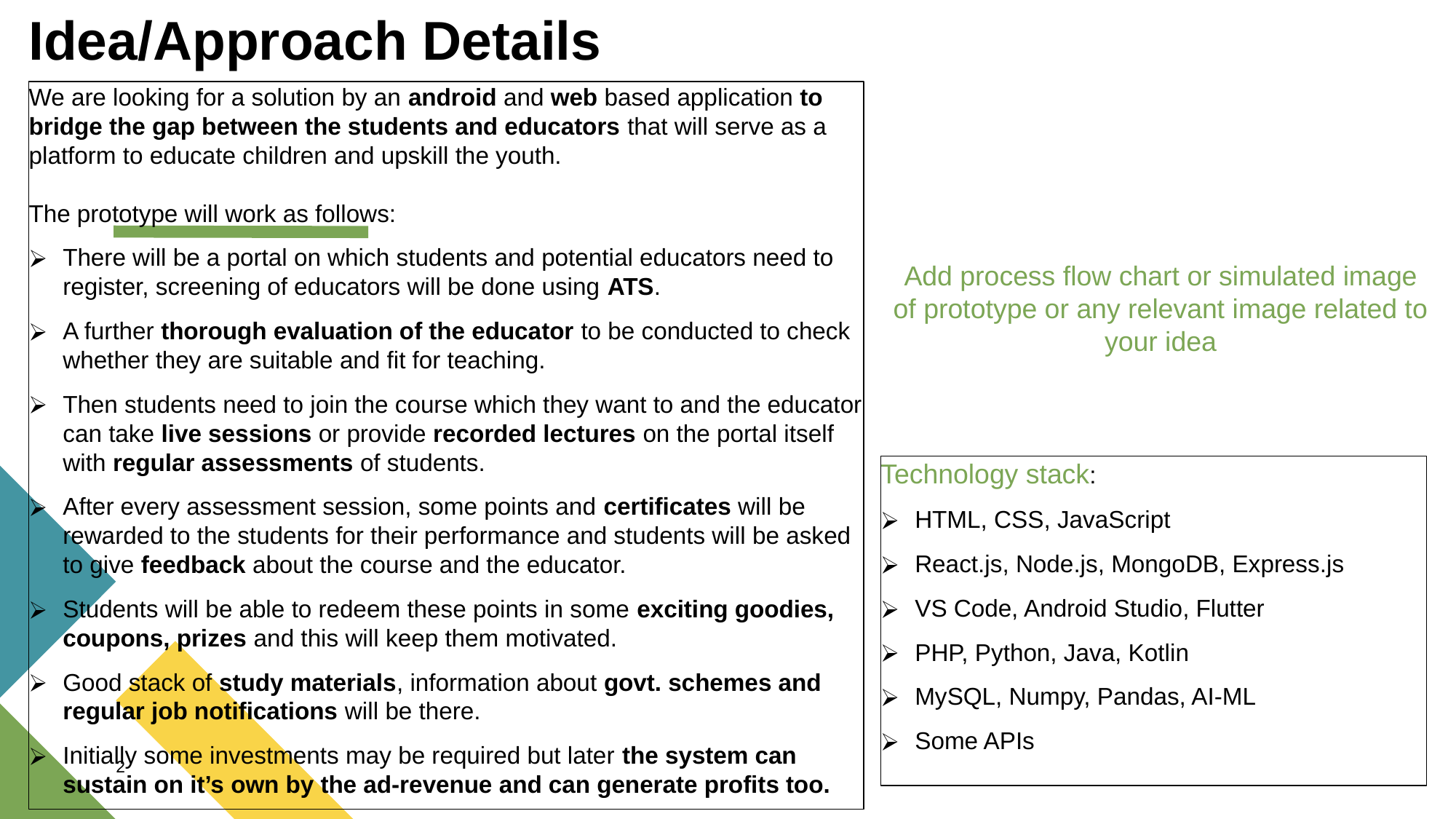

# Idea/Approach Details

We are looking for a solution by an android and web based application to bridge the gap between the students and educators that will serve as a platform to educate children and upskill the youth.

The prototype will work as follows:
There will be a portal on which students and potential educators need to register, screening of educators will be done using ATS.
A further thorough evaluation of the educator to be conducted to check whether they are suitable and fit for teaching.
Then students need to join the course which they want to and the educator can take live sessions or provide recorded lectures on the portal itself with regular assessments of students.
After every assessment session, some points and certificates will be rewarded to the students for their performance and students will be asked to give feedback about the course and the educator.
Students will be able to redeem these points in some exciting goodies, coupons, prizes and this will keep them motivated.
Good stack of study materials, information about govt. schemes and regular job notifications will be there.
Initially some investments may be required but later the system can sustain on it’s own by the ad-revenue and can generate profits too.

Add process flow chart or simulated image of prototype or any relevant image related to your idea
Technology stack:
HTML, CSS, JavaScript
React.js, Node.js, MongoDB, Express.js
VS Code, Android Studio, Flutter
PHP, Python, Java, Kotlin
MySQL, Numpy, Pandas, AI-ML
Some APIs

2